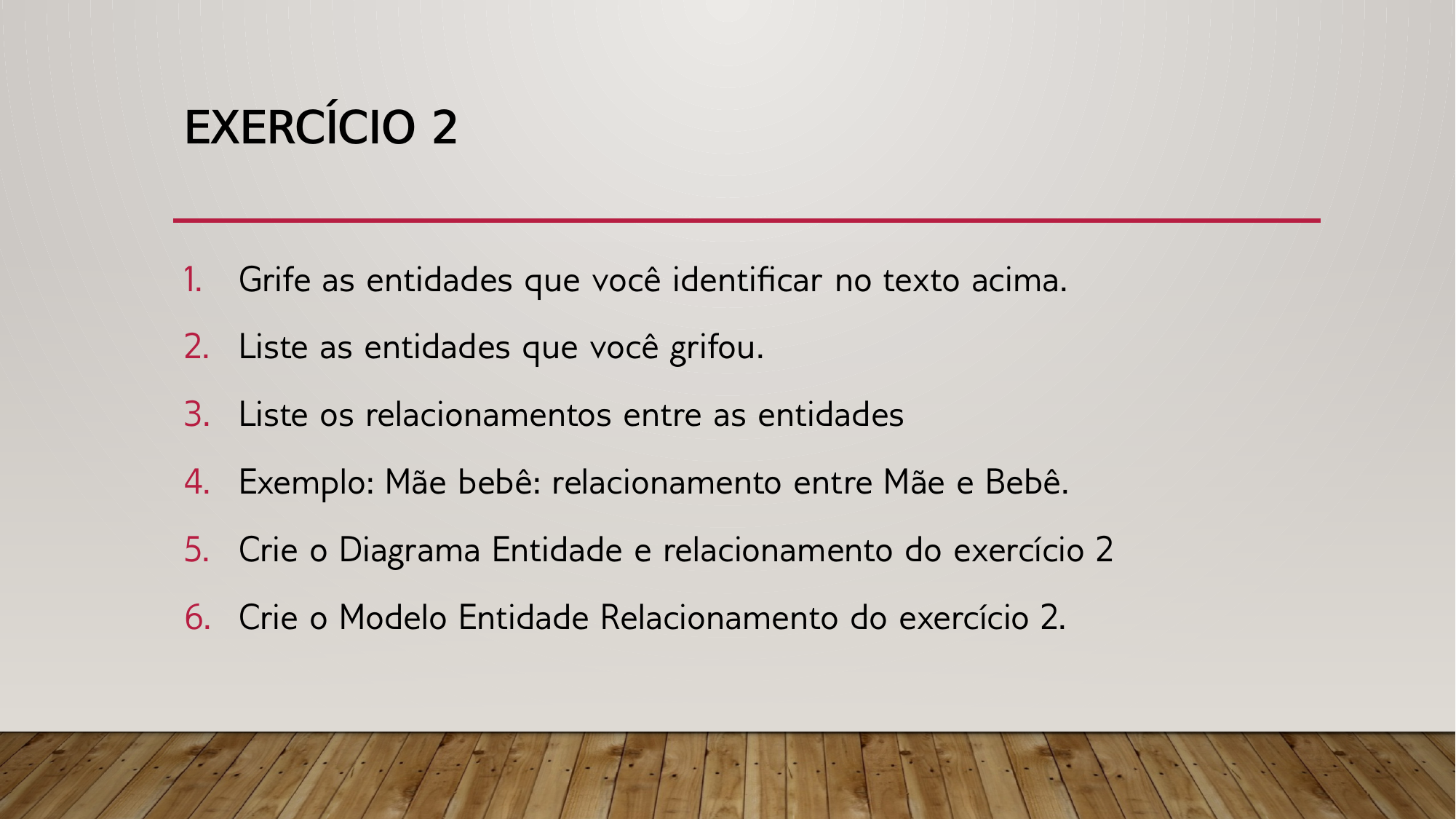

# Exercício 2
Grife as entidades que você identificar no texto acima.
Liste as entidades que você grifou.
Liste os relacionamentos entre as entidades
Exemplo: Mãe bebê: relacionamento entre Mãe e Bebê.
Crie o Diagrama Entidade e relacionamento do exercício 2
Crie o Modelo Entidade Relacionamento do exercício 2.